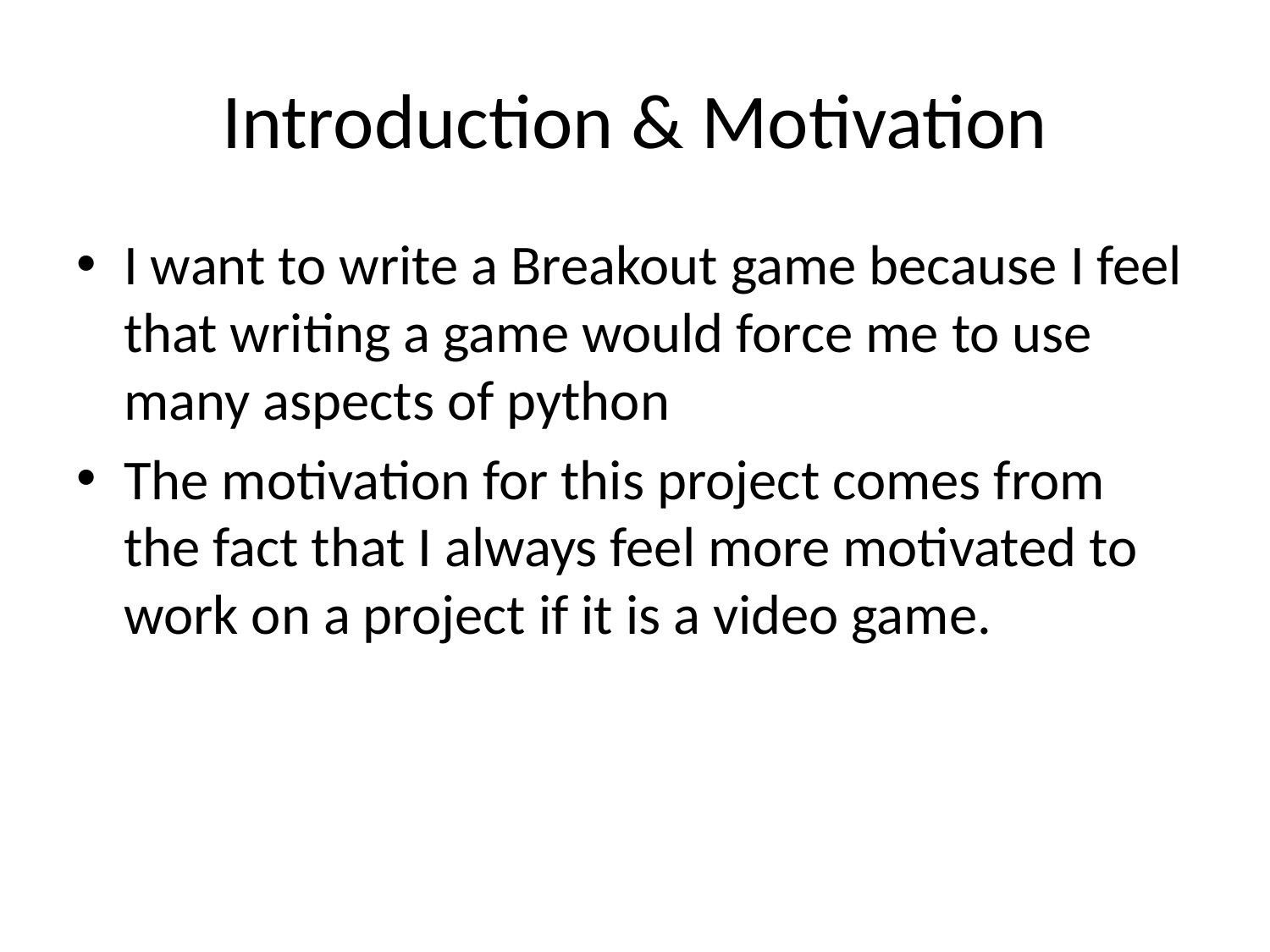

# Introduction & Motivation
I want to write a Breakout game because I feel that writing a game would force me to use many aspects of python
The motivation for this project comes from the fact that I always feel more motivated to work on a project if it is a video game.